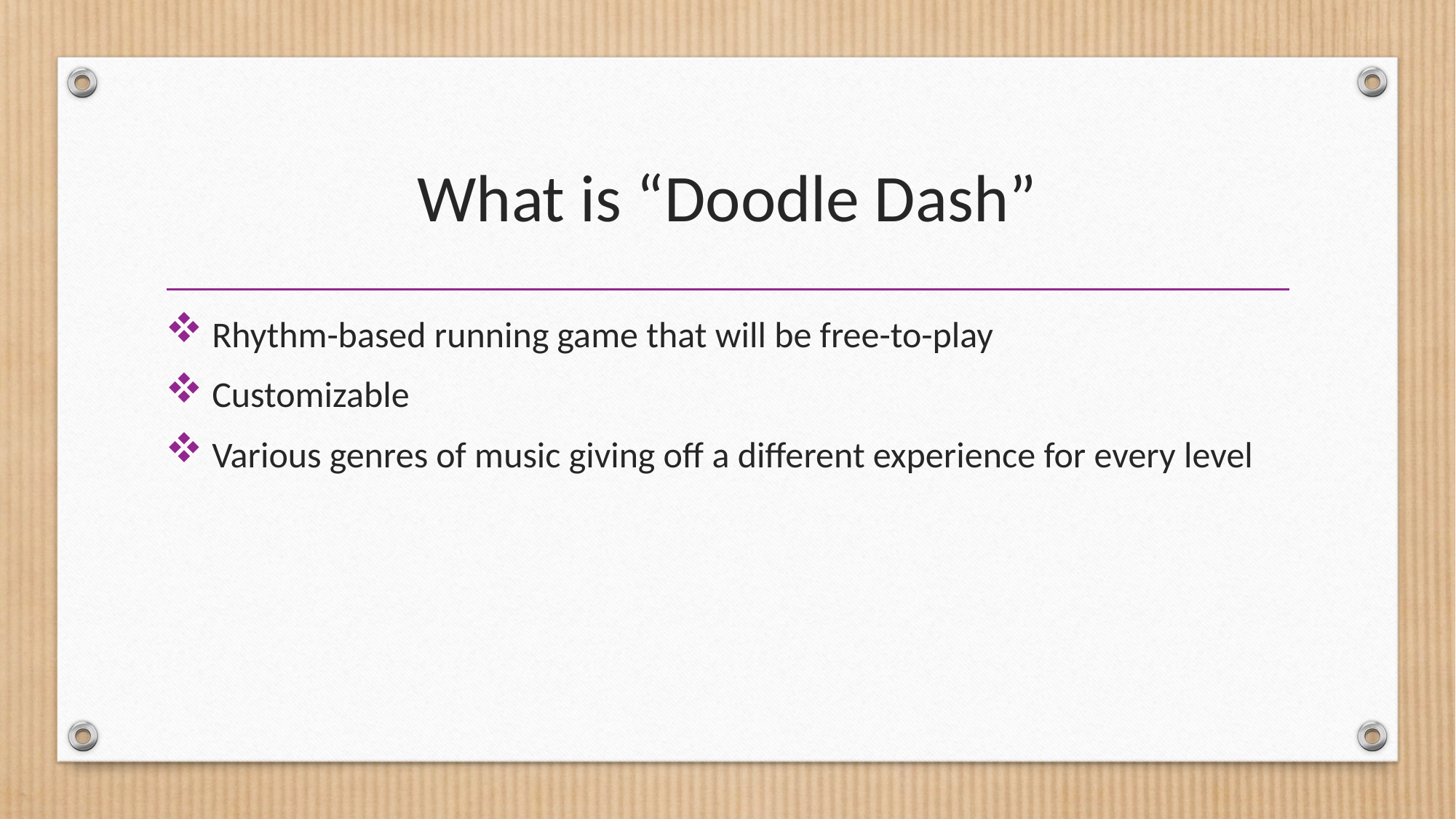

# What is “Doodle Dash”
 Rhythm-based running game that will be free-to-play
 Customizable
 Various genres of music giving off a different experience for every level